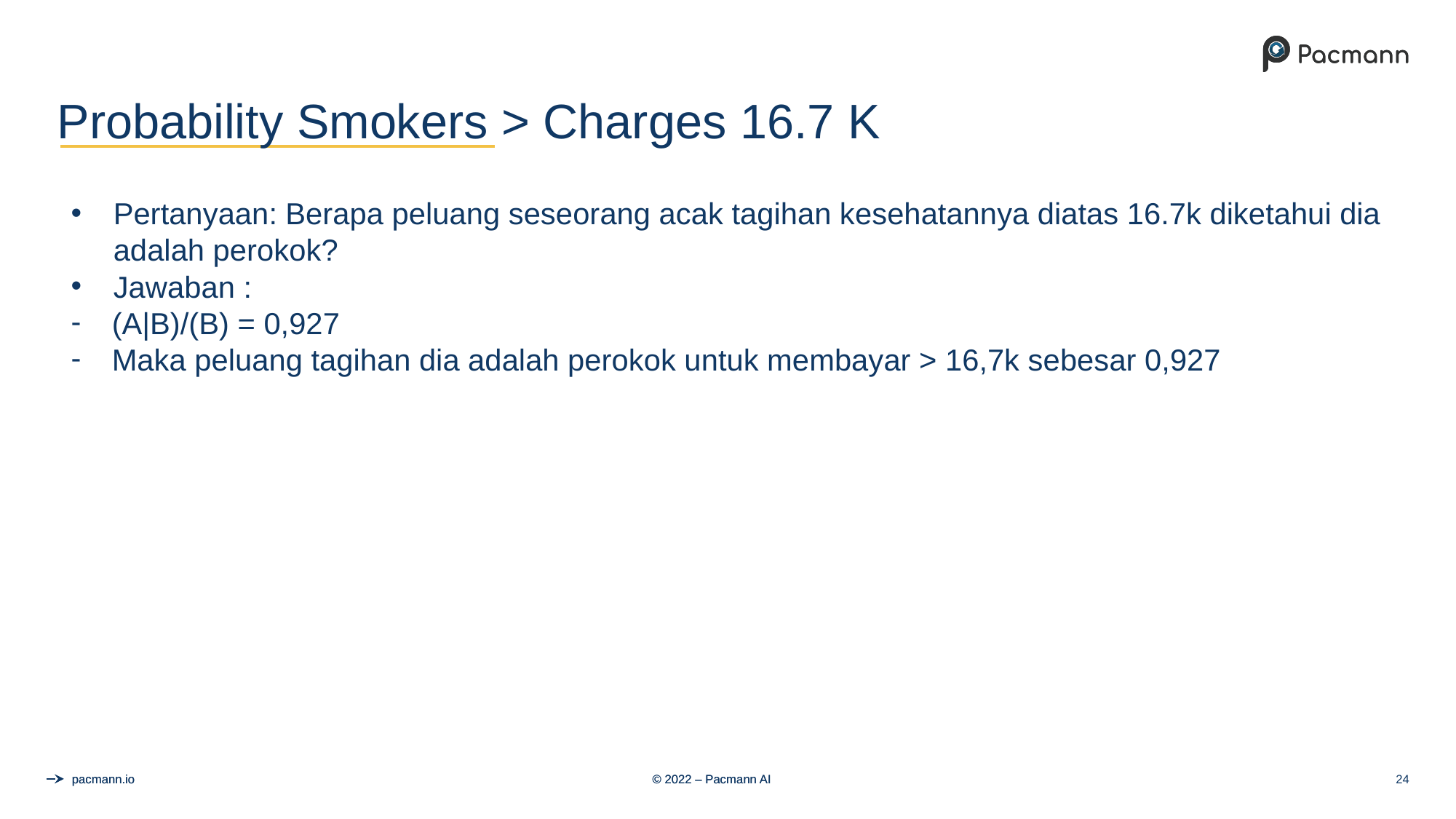

# Probability Smokers > Charges 16.7 K
Pertanyaan: Berapa peluang seseorang acak tagihan kesehatannya diatas 16.7k diketahui dia adalah perokok?
Jawaban :
(A|B)/(B) = 0,927
Maka peluang tagihan dia adalah perokok untuk membayar > 16,7k sebesar 0,927